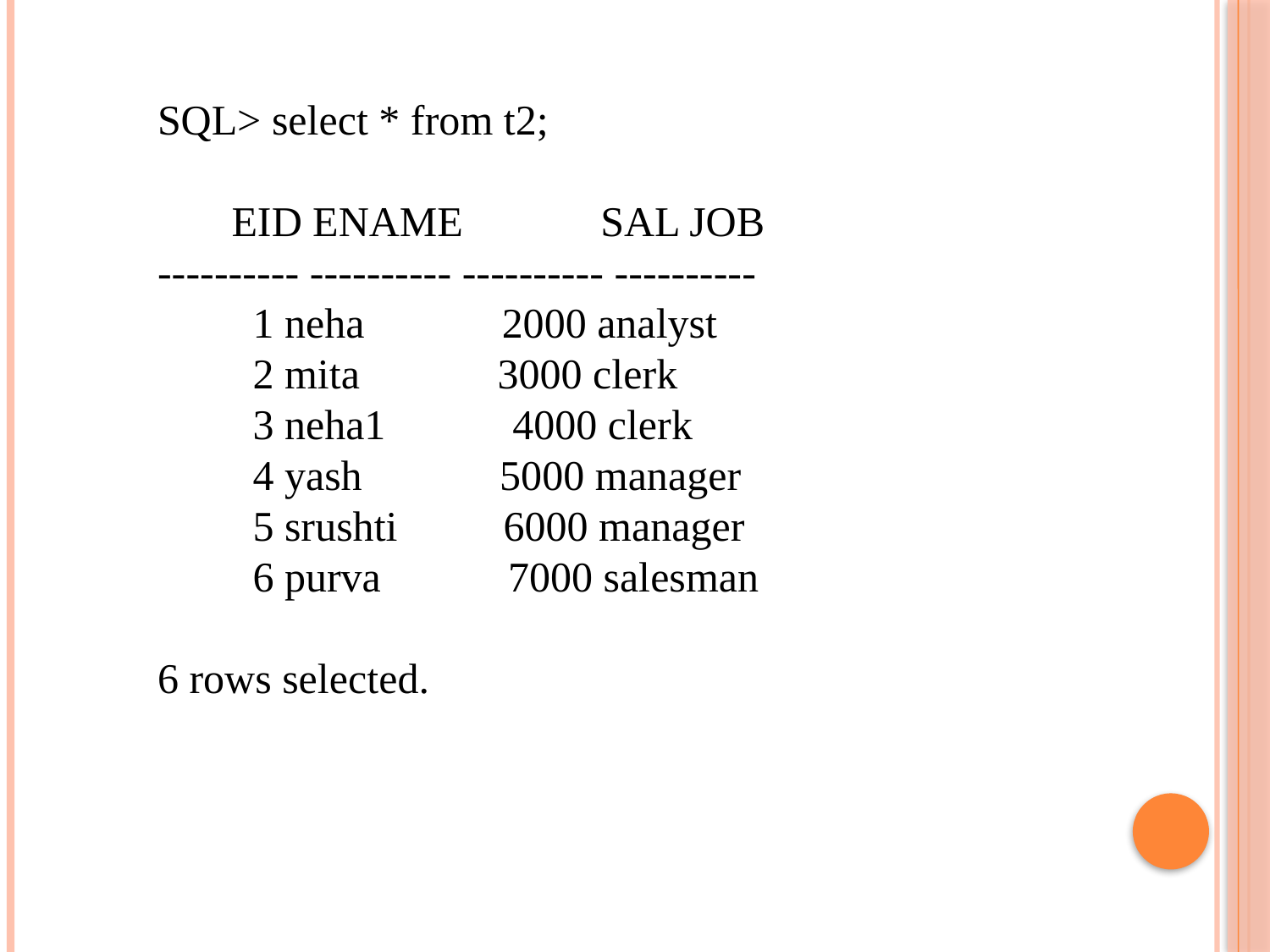

SQL> select * from t2;

       EID ENAME             SAL JOB
---------- ---------- ---------- ----------
         1 neha             2000 analyst
         2 mita             3000 clerk
         3 neha1            4000 clerk
         4 yash             5000 manager
         5 srushti          6000 manager
         6 purva            7000 salesman

6 rows selected.